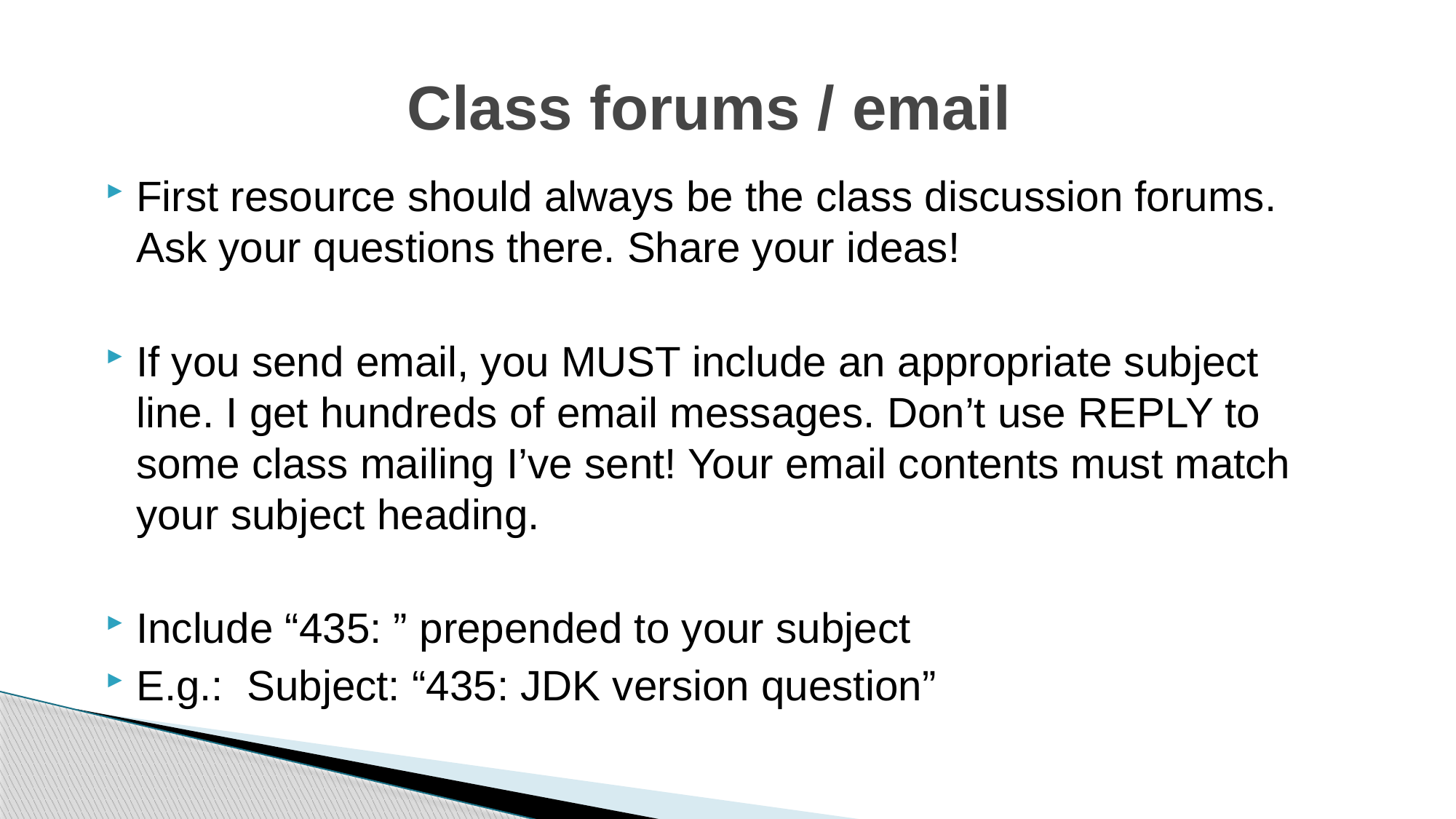

# Class forums / email
First resource should always be the class discussion forums. Ask your questions there. Share your ideas!

If you send email, you MUST include an appropriate subject line. I get hundreds of email messages. Don’t use REPLY to some class mailing I’ve sent! Your email contents must match your subject heading.

Include “435: ” prepended to your subject
E.g.:  Subject: “435: JDK version question”